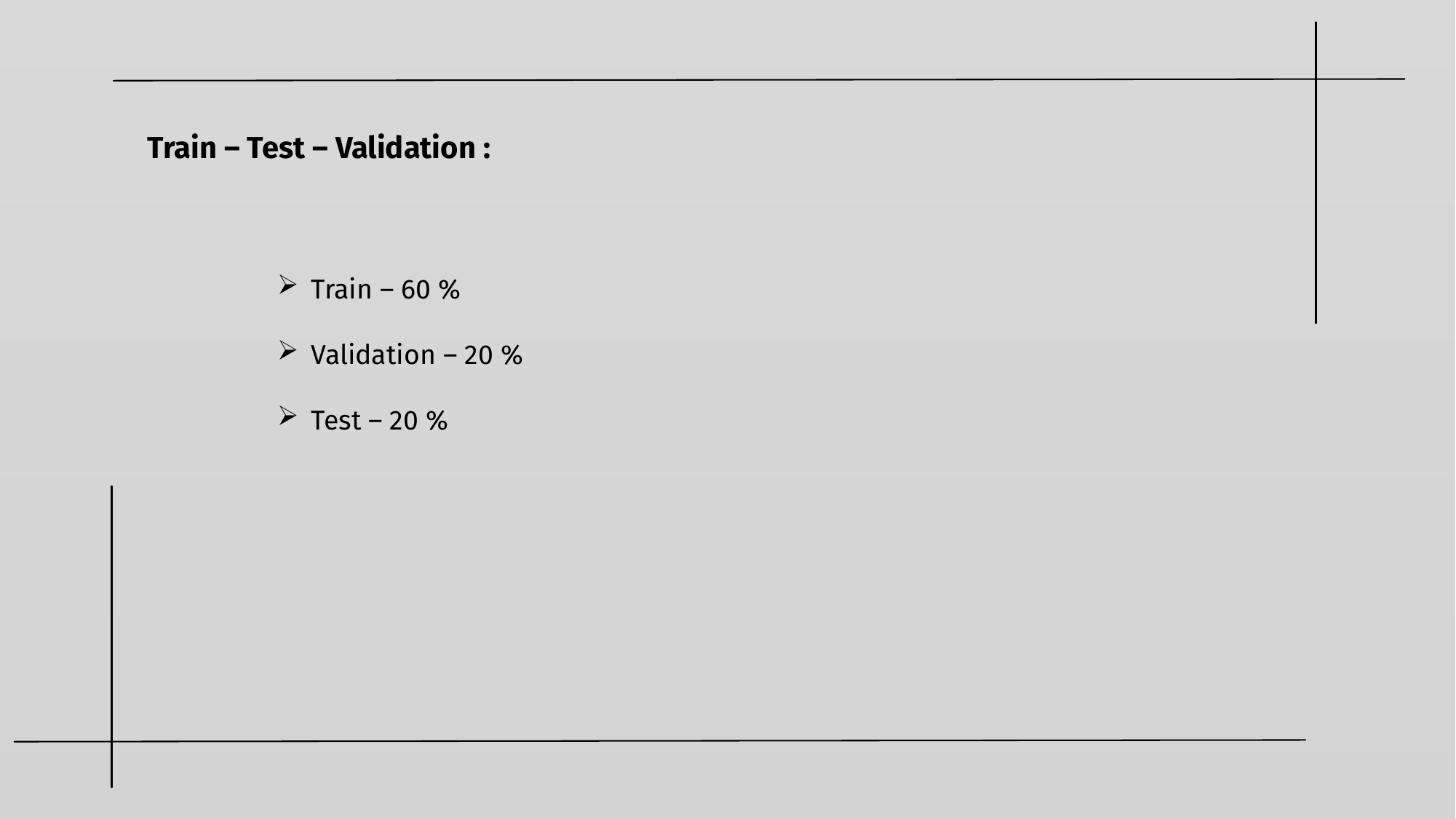

Train – Test – Validation :
Train – 60 %
Validation – 20 %
Test – 20 %